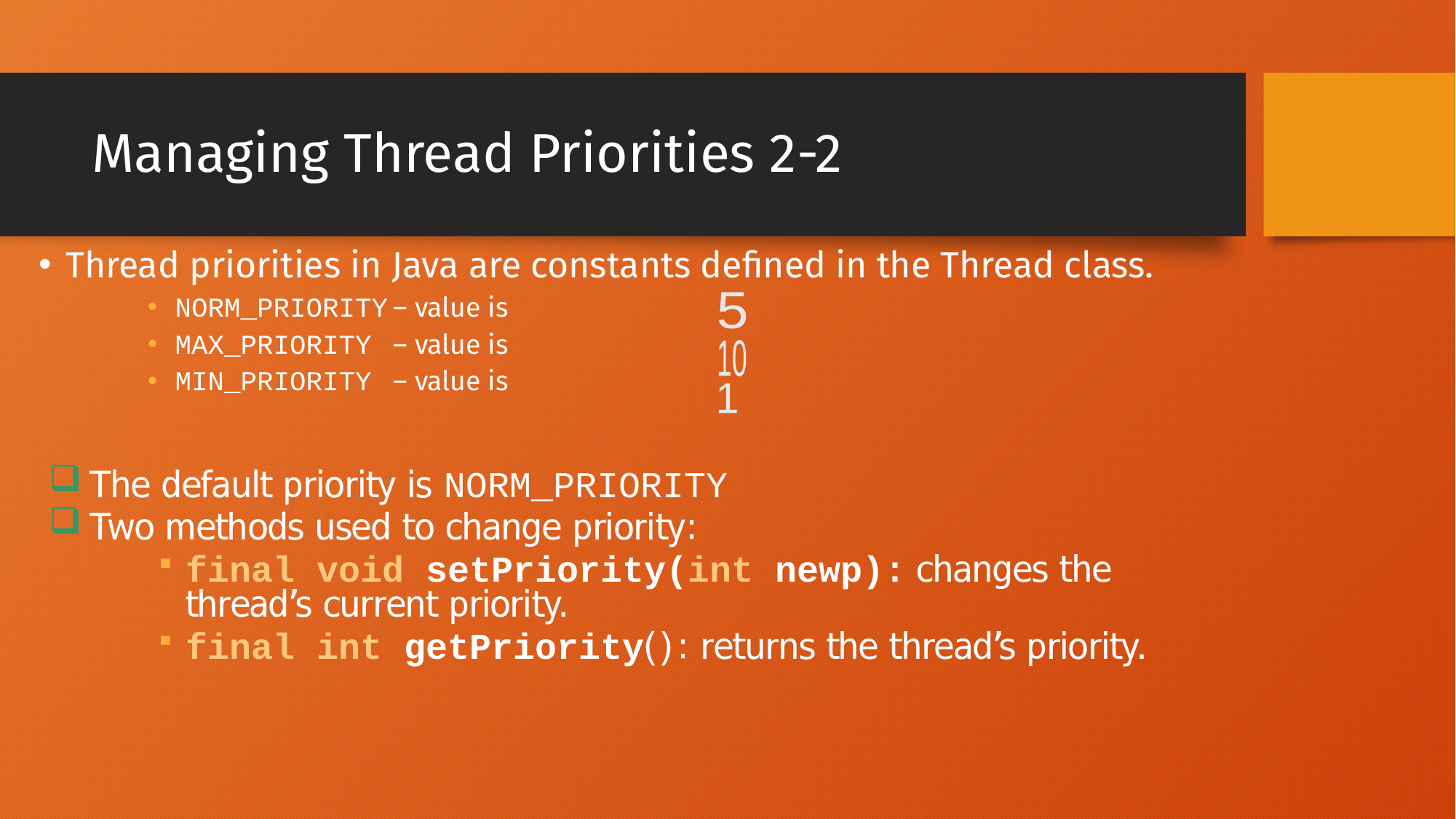

# Managing Thread Priorities 2-2
Thread priorities in Java are constants defined in the Thread class.
NORM_PRIORITY	– value is
MAX_PRIORITY	– value is
MIN_PRIORITY	– value is
5
10
1
The default priority is NORM_PRIORITY
Two methods used to change priority:
final void setPriority(int newp): changes the thread’s current priority.
final int getPriority(): returns the thread’s priority.